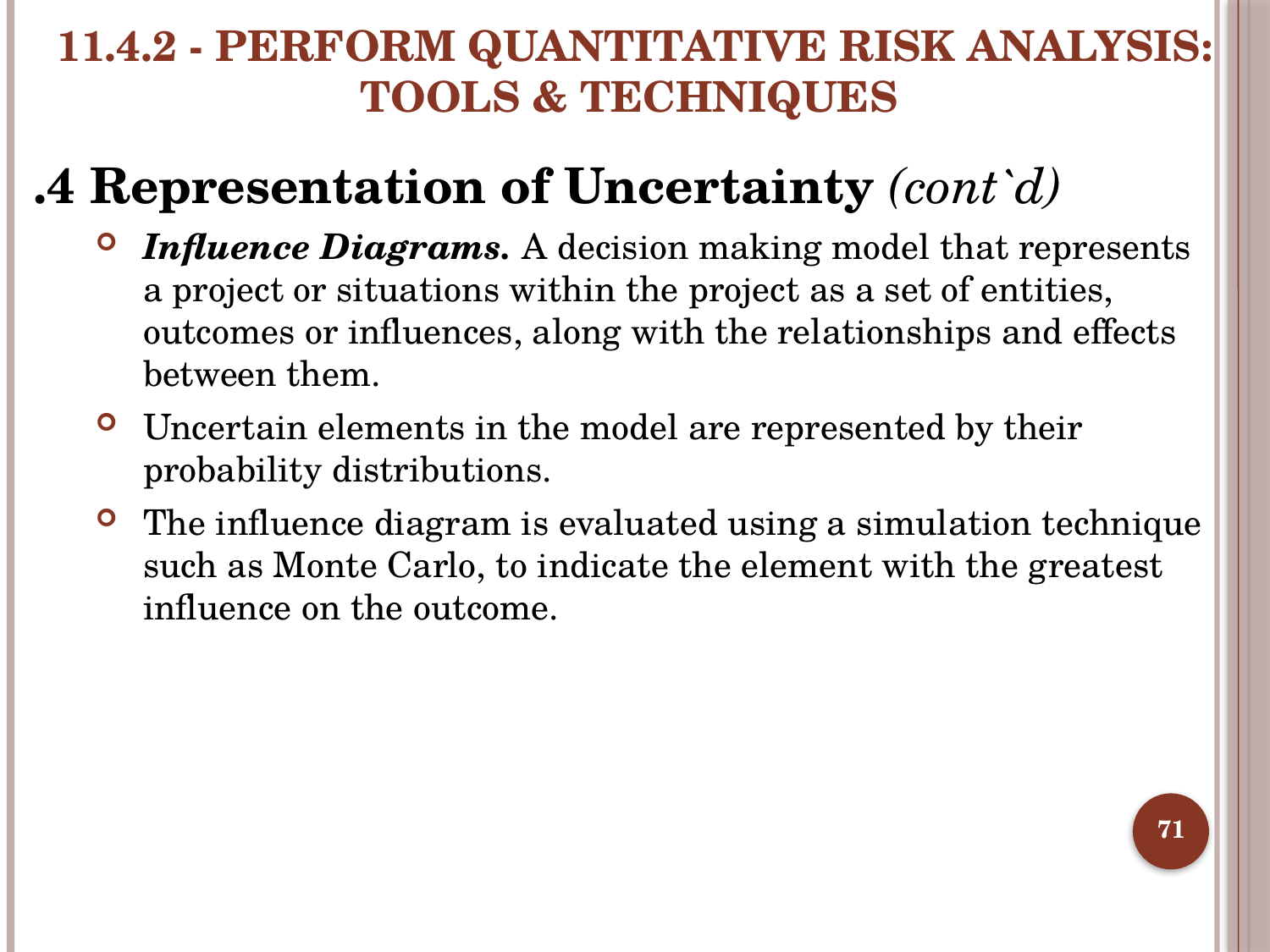

# 11.4.2 - PERFORM QUANTITATIVE RISK ANALYSIS: TOOLS & TECHNIQUES
.4 Representation of Uncertainty (cont`d)
Influence Diagrams. A decision making model that represents a project or situations within the project as a set of entities, outcomes or influences, along with the relationships and effects between them.
Uncertain elements in the model are represented by their probability distributions.
The influence diagram is evaluated using a simulation technique such as Monte Carlo, to indicate the element with the greatest influence on the outcome.

71